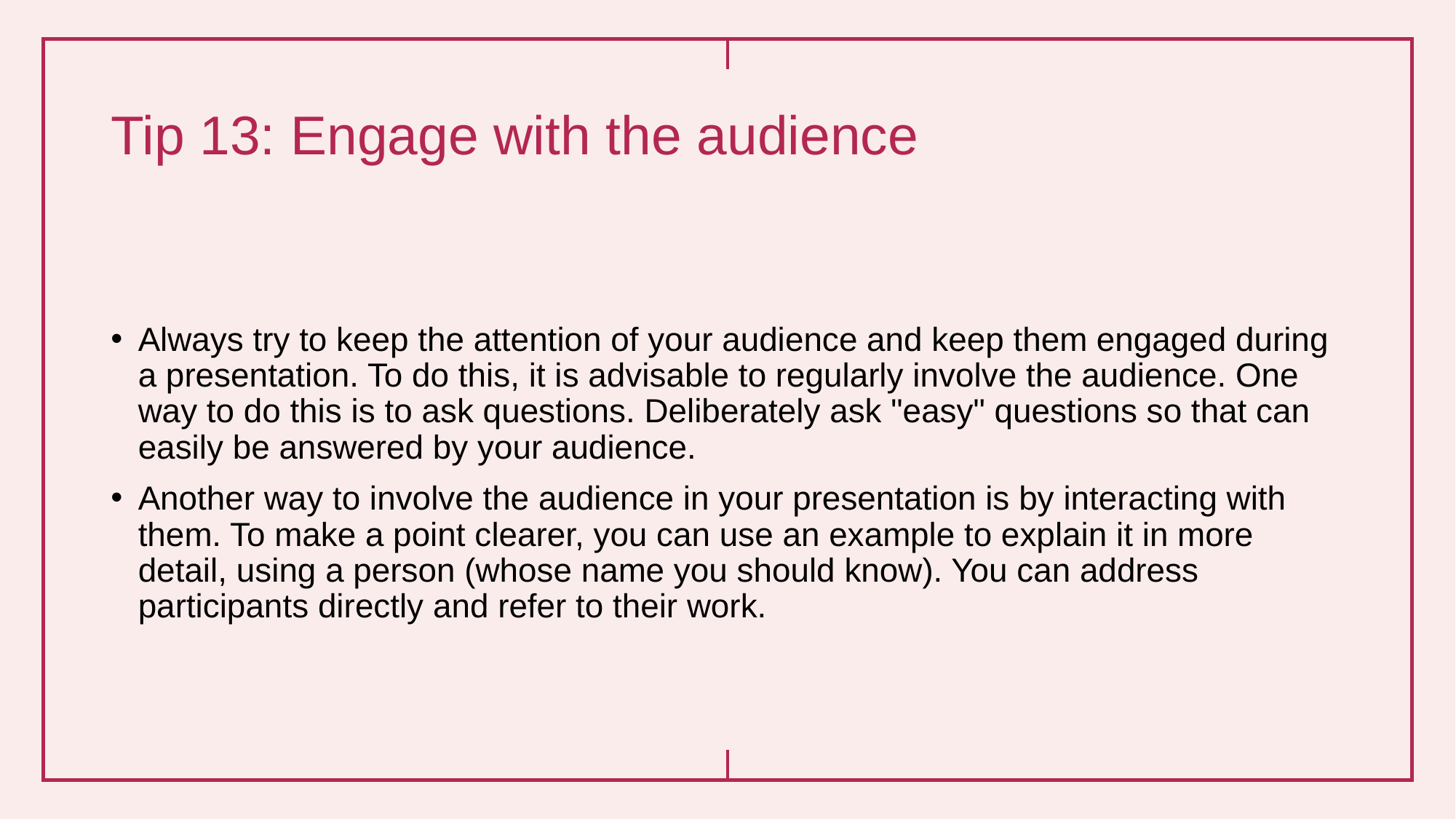

# Tip 13: Engage with the audience
Always try to keep the attention of your audience and keep them engaged during a presentation. To do this, it is advisable to regularly involve the audience. One way to do this is to ask questions. Deliberately ask "easy" questions so that can easily be answered by your audience.
Another way to involve the audience in your presentation is by interacting with them. To make a point clearer, you can use an example to explain it in more detail, using a person (whose name you should know). You can address participants directly and refer to their work.